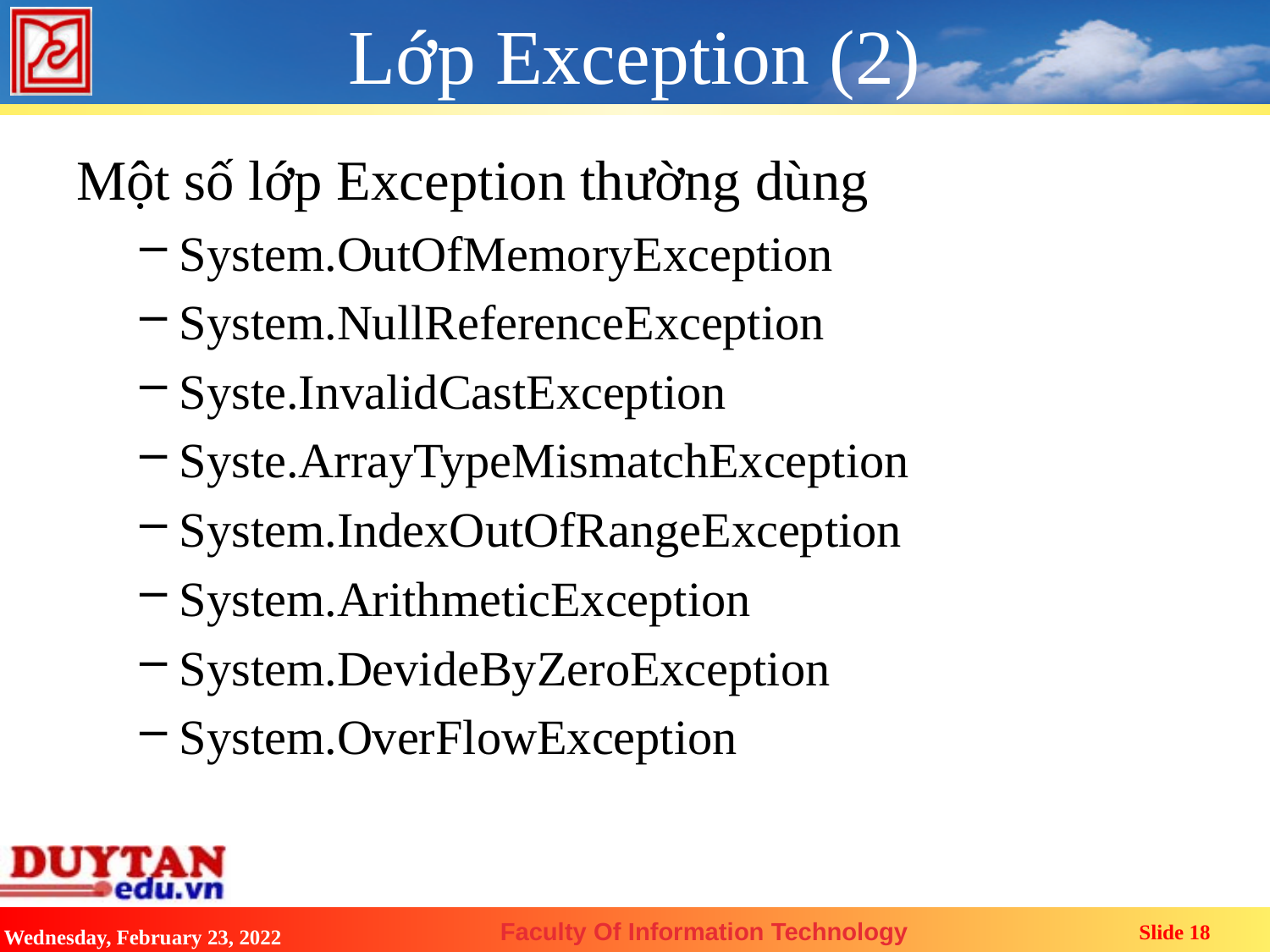

# Lớp Exception (2)
Một số lớp Exception thường dùng
System.OutOfMemoryException
System.NullReferenceException
Syste.InvalidCastException
Syste.ArrayTypeMismatchException
System.IndexOutOfRangeException
System.ArithmeticException
System.DevideByZeroException
System.OverFlowException